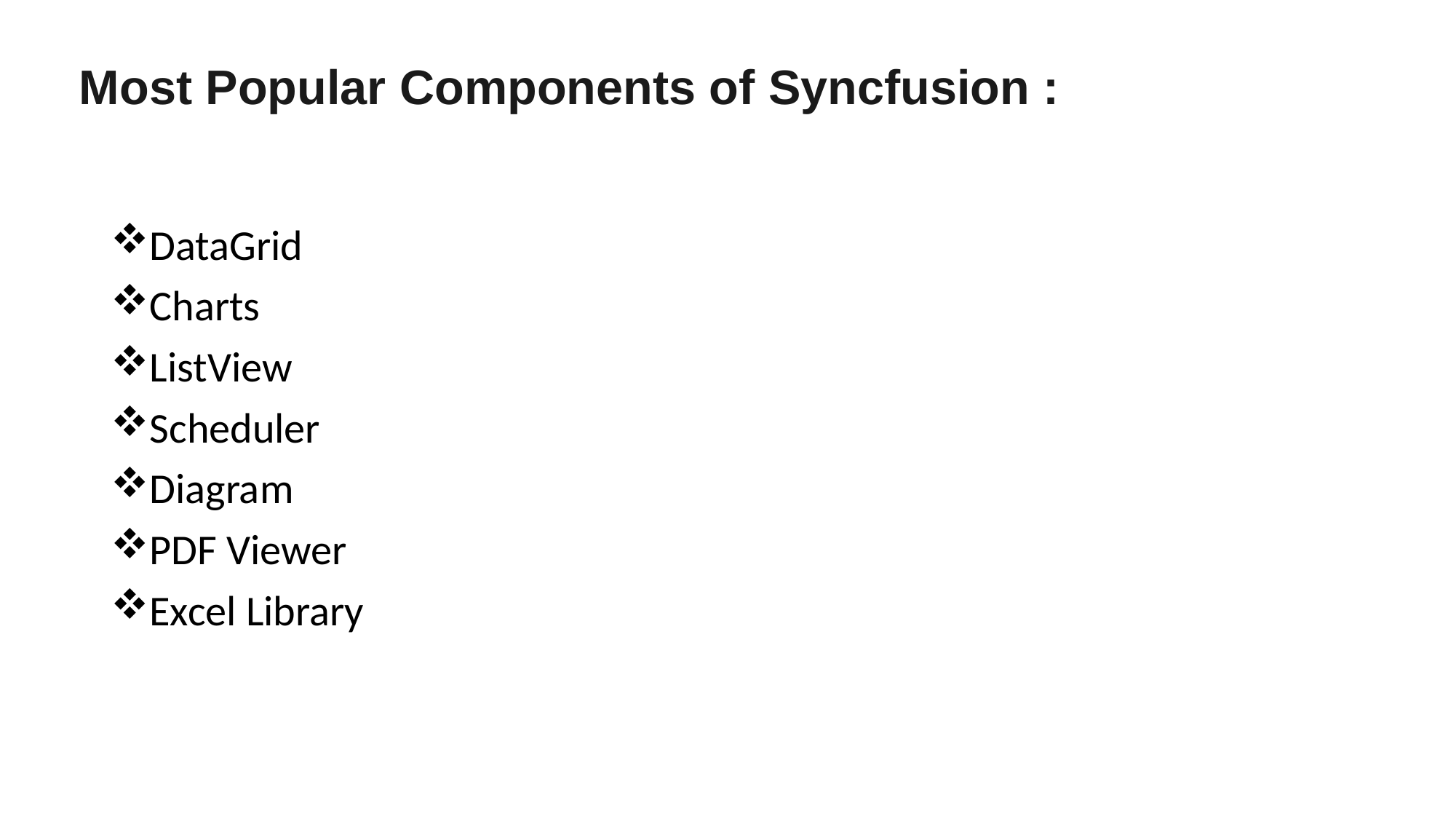

# Most Popular Components of Syncfusion :
DataGrid
Charts
ListView
Scheduler
Diagram
PDF Viewer
Excel Library